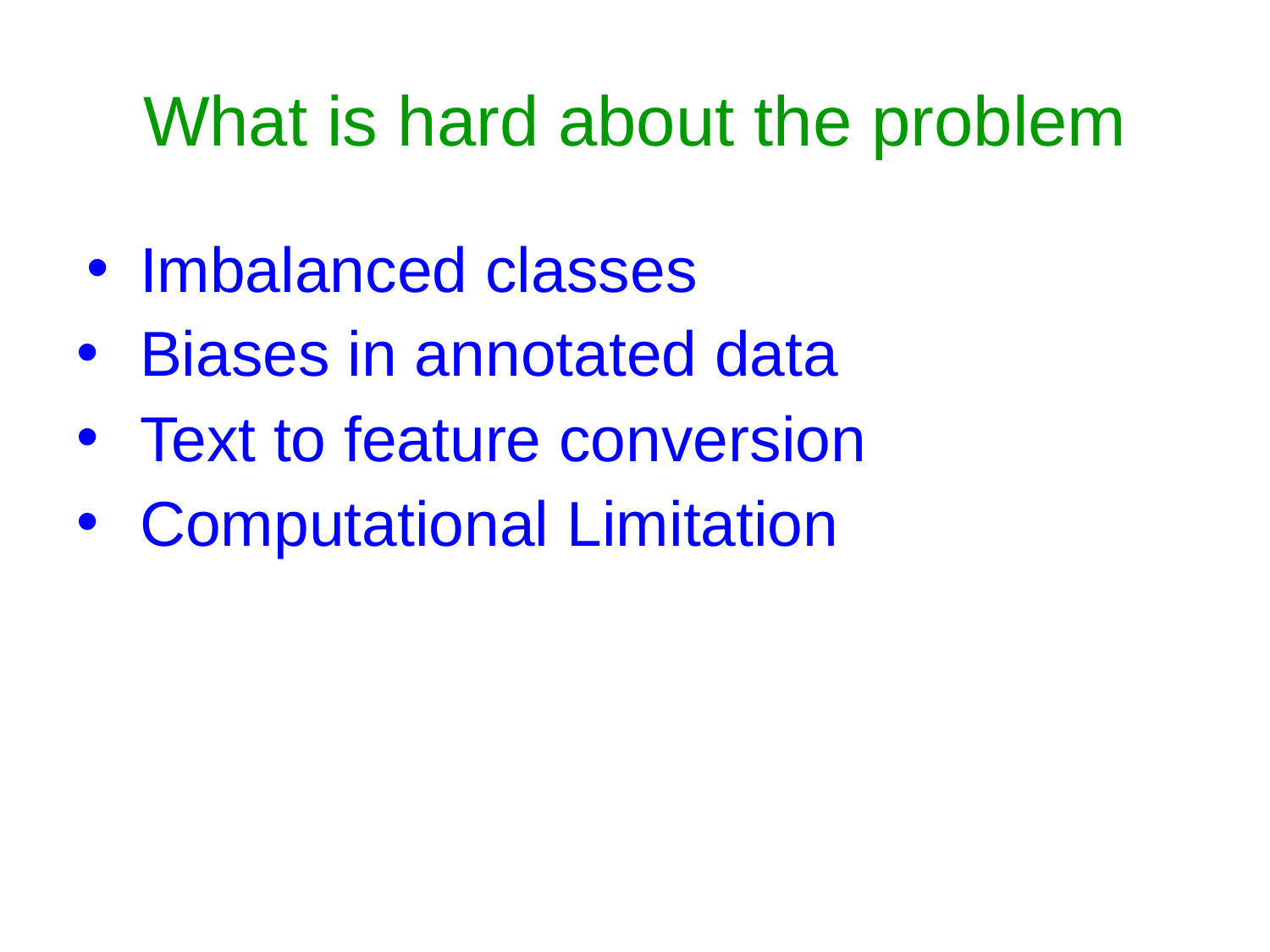

# What is hard about the problem
Imbalanced classes
Biases in annotated data
Text to feature conversion
Computational Limitation